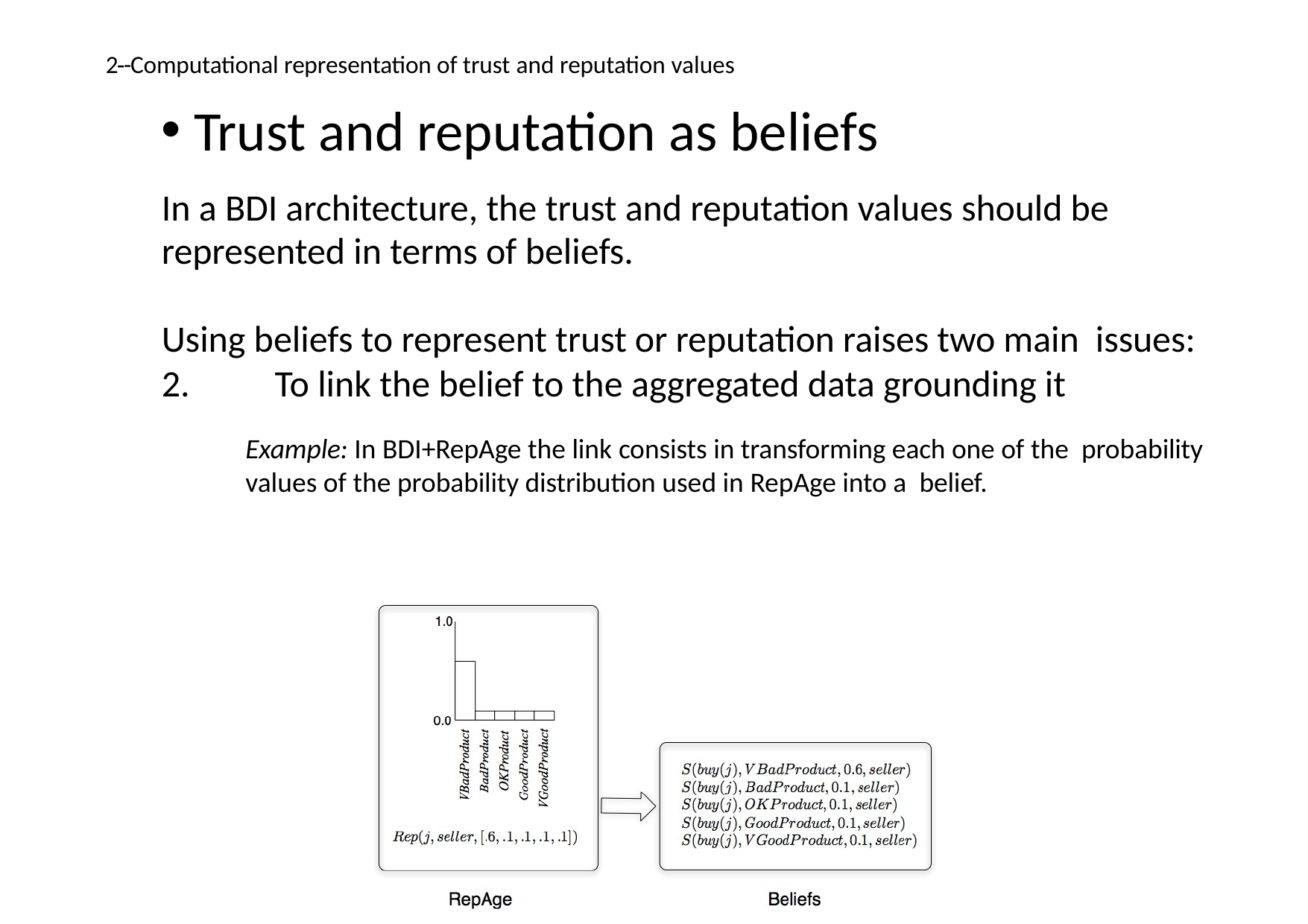

2 -­‐ Computational representation of trust and reputation values
Trust and reputation as beliefs
In a BDI architecture, the trust and reputation values should be  represented in terms of beliefs.

Using beliefs to represent trust or reputation raises two main  issues:
2.	To link the belief to the aggregated data grounding it
Example: In BDI+RepAge the link consists in transforming each one of the  probability values of the probability distribution used in RepAge into a  belief.